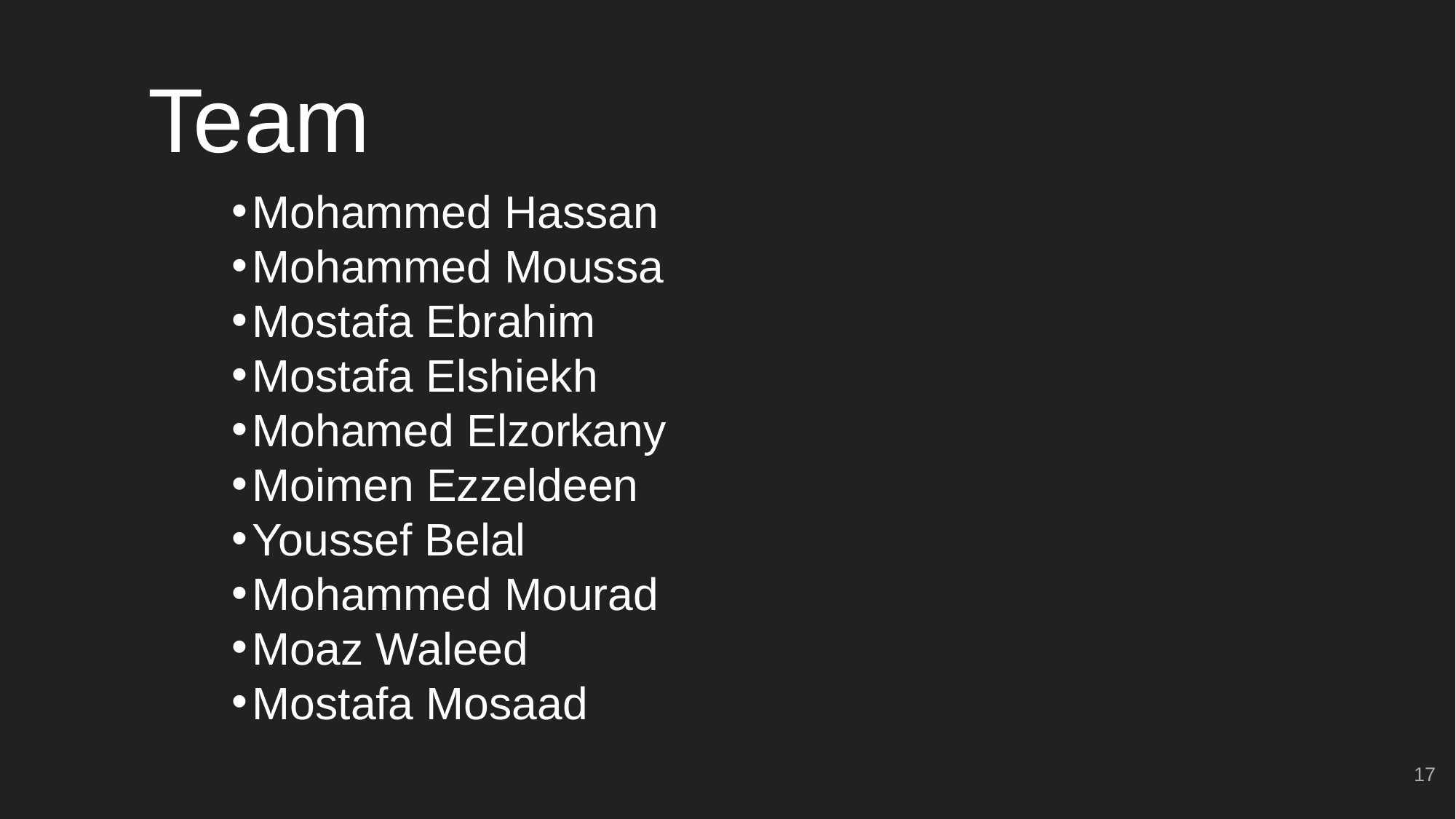

Team
Mohammed Hassan
Mohammed Moussa
Mostafa Ebrahim
Mostafa Elshiekh
Mohamed Elzorkany
Moimen Ezzeldeen
Youssef Belal
Mohammed Mourad
Moaz Waleed
Mostafa Mosaad
17